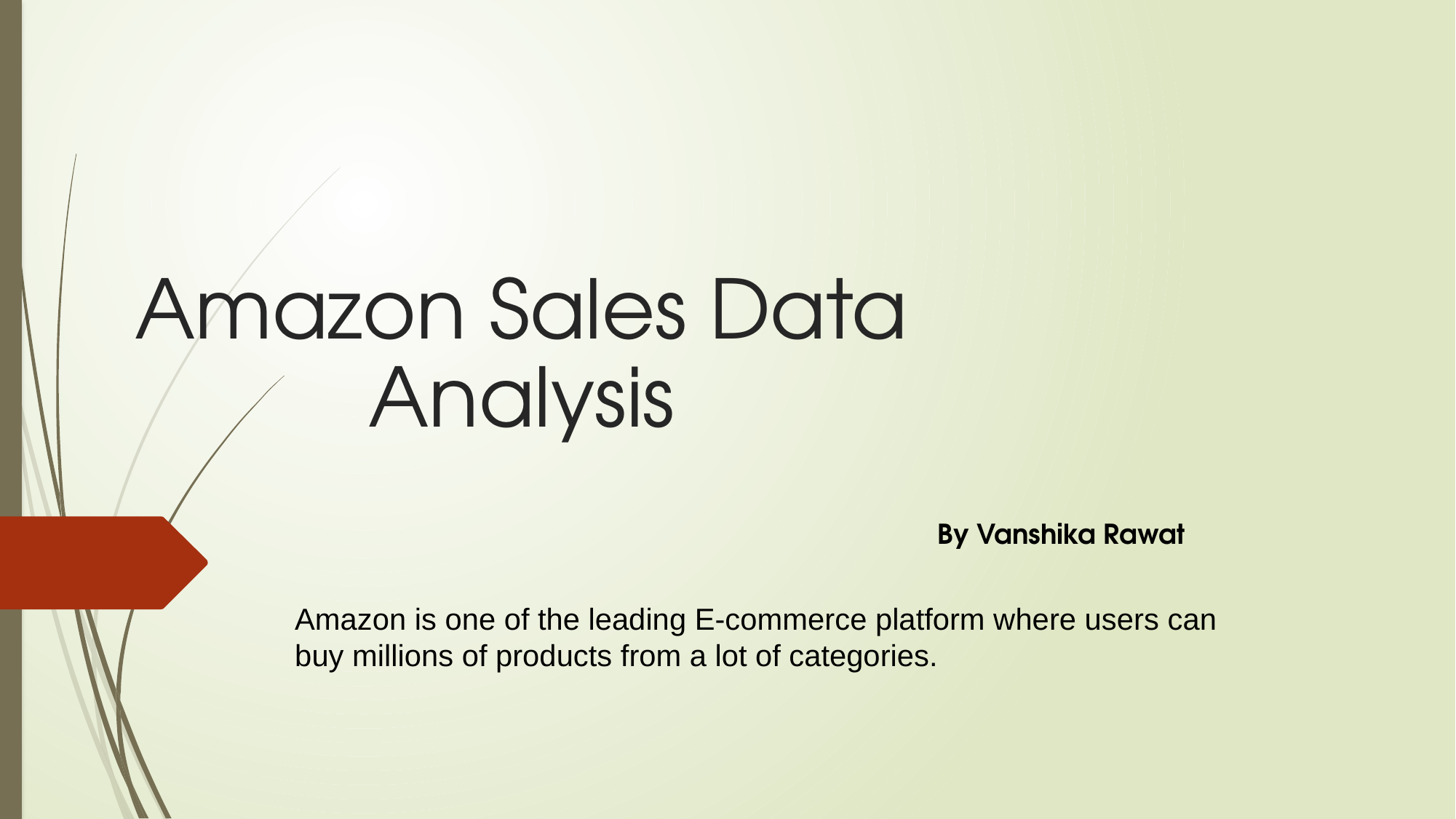

# Amazon Sales Data Analysis
By Vanshika Rawat
Amazon is one of the leading E-commerce platform where users can buy millions of products from a lot of categories.